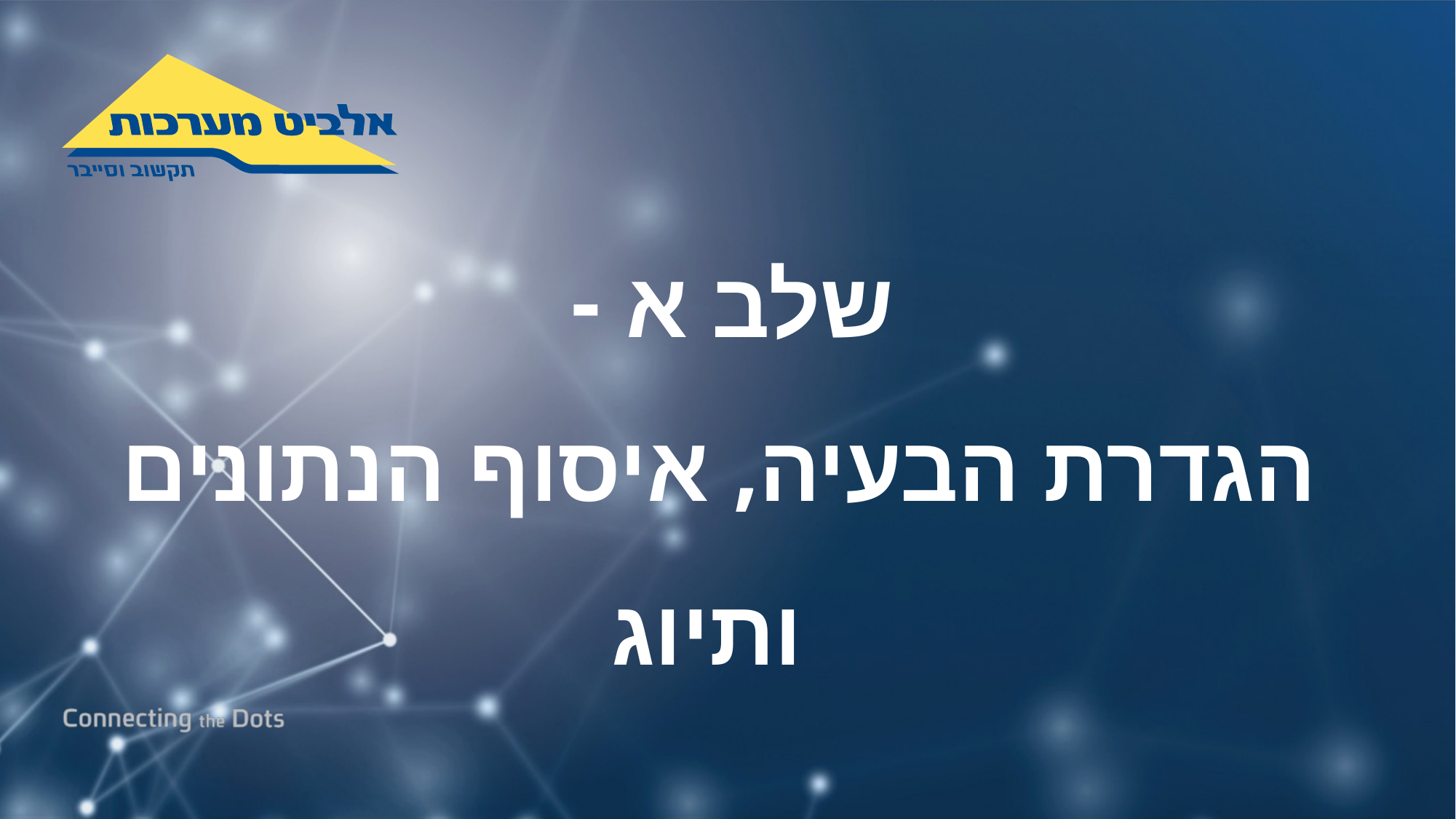

# שלב א -
הגדרת הבעיה, איסוף הנתונים ותיוג